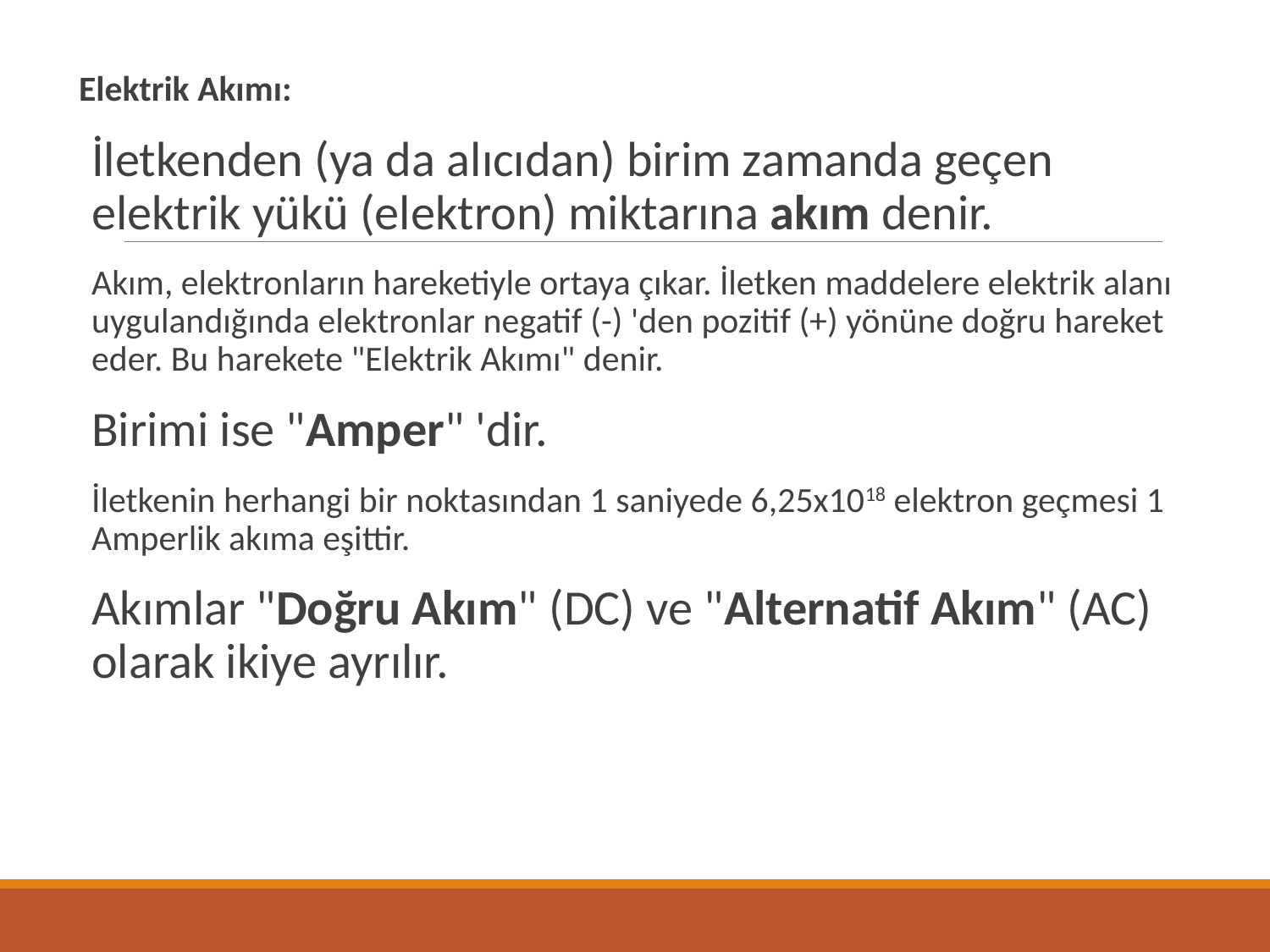

Elektrik Akımı:
İletkenden (ya da alıcıdan) birim zamanda geçen elektrik yükü (elektron) miktarına akım denir.
Akım, elektronların hareketiyle ortaya çıkar. İletken maddelere elektrik alanı uygulandığında elektronlar negatif (-) 'den pozitif (+) yönüne doğru hareket eder. Bu harekete "Elektrik Akımı" denir.
Birimi ise "Amper" 'dir.
İletkenin herhangi bir noktasından 1 saniyede 6,25x1018 elektron geçmesi 1 Amperlik akıma eşittir.
Akımlar "Doğru Akım" (DC) ve "Alternatif Akım" (AC) olarak ikiye ayrılır.

3